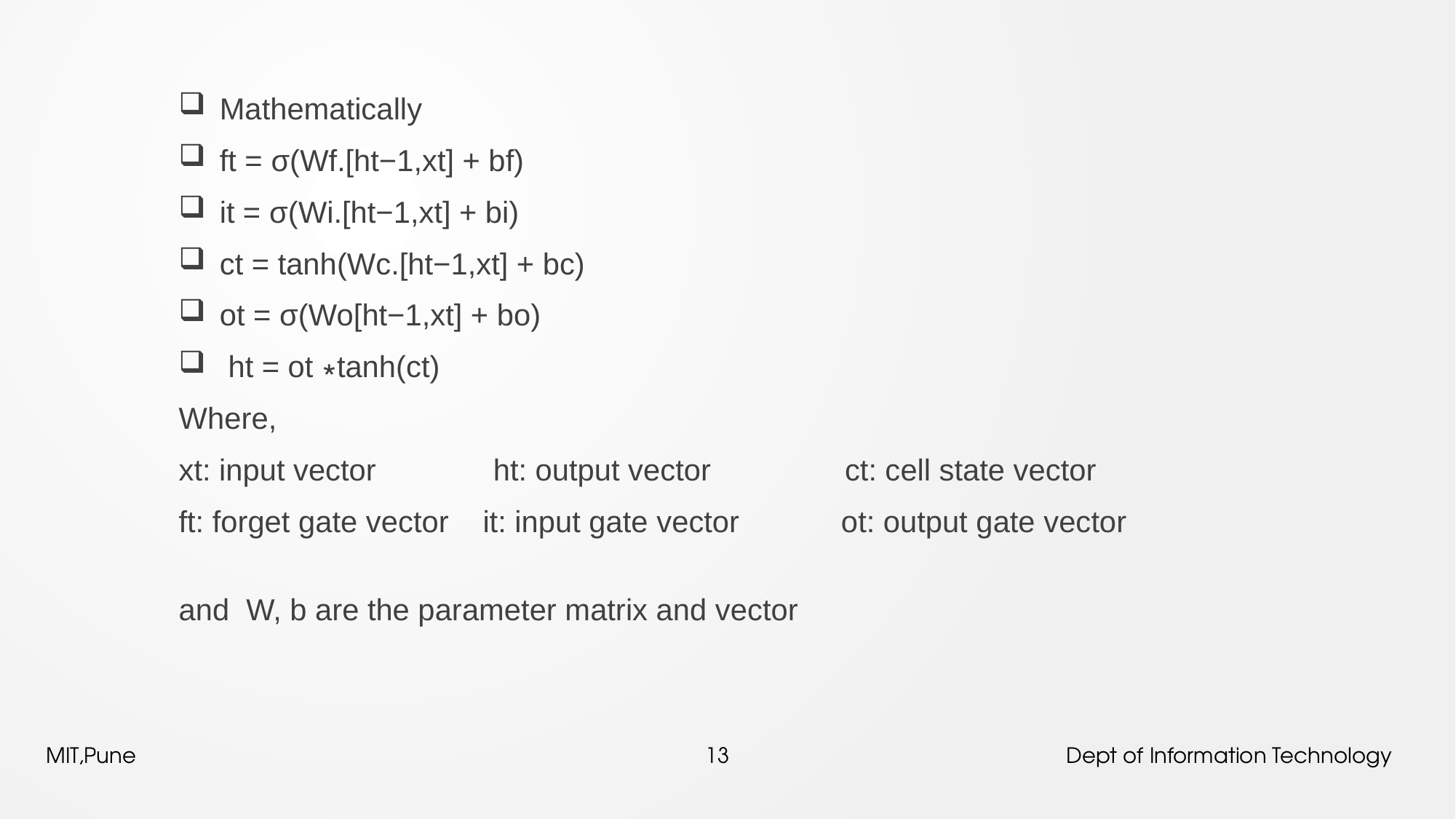

Mathematically
ft = σ(Wf.[ht−1,xt] + bf)
it = σ(Wi.[ht−1,xt] + bi)
ct = tanh(Wc.[ht−1,xt] + bc)
ot = σ(Wo[ht−1,xt] + bo)
 ht = ot ∗tanh(ct)
Where,
xt: input vector              ht: output vector                ct: cell state vector
ft: forget gate vector    it: input gate vector            ot: output gate vector
and  W, b are the parameter matrix and vector
MIT,Pune                                                                                                  13                                                          Dept of Information Technology